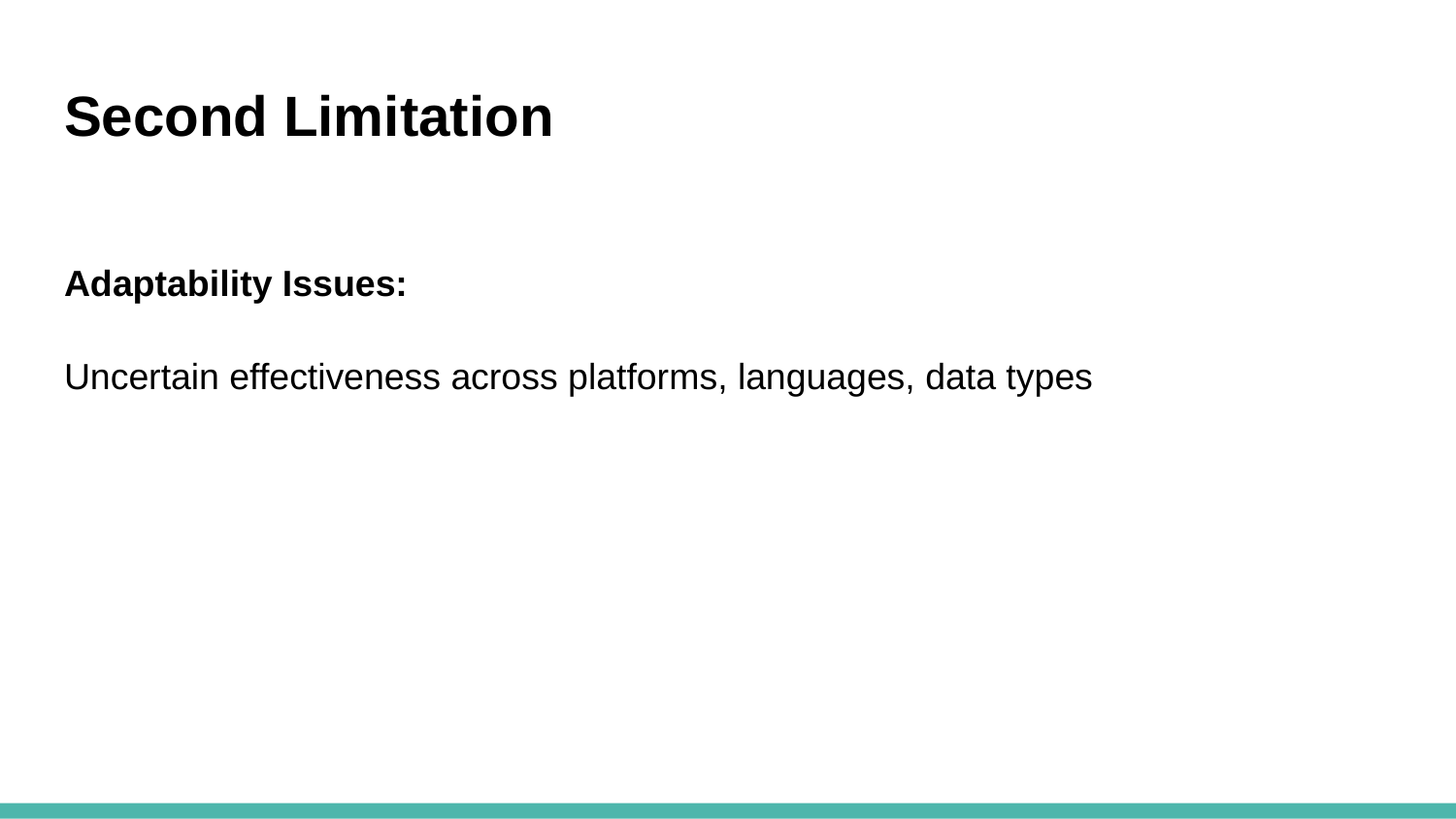

# Second Limitation

Adaptability Issues:

Uncertain effectiveness across platforms, languages, data types